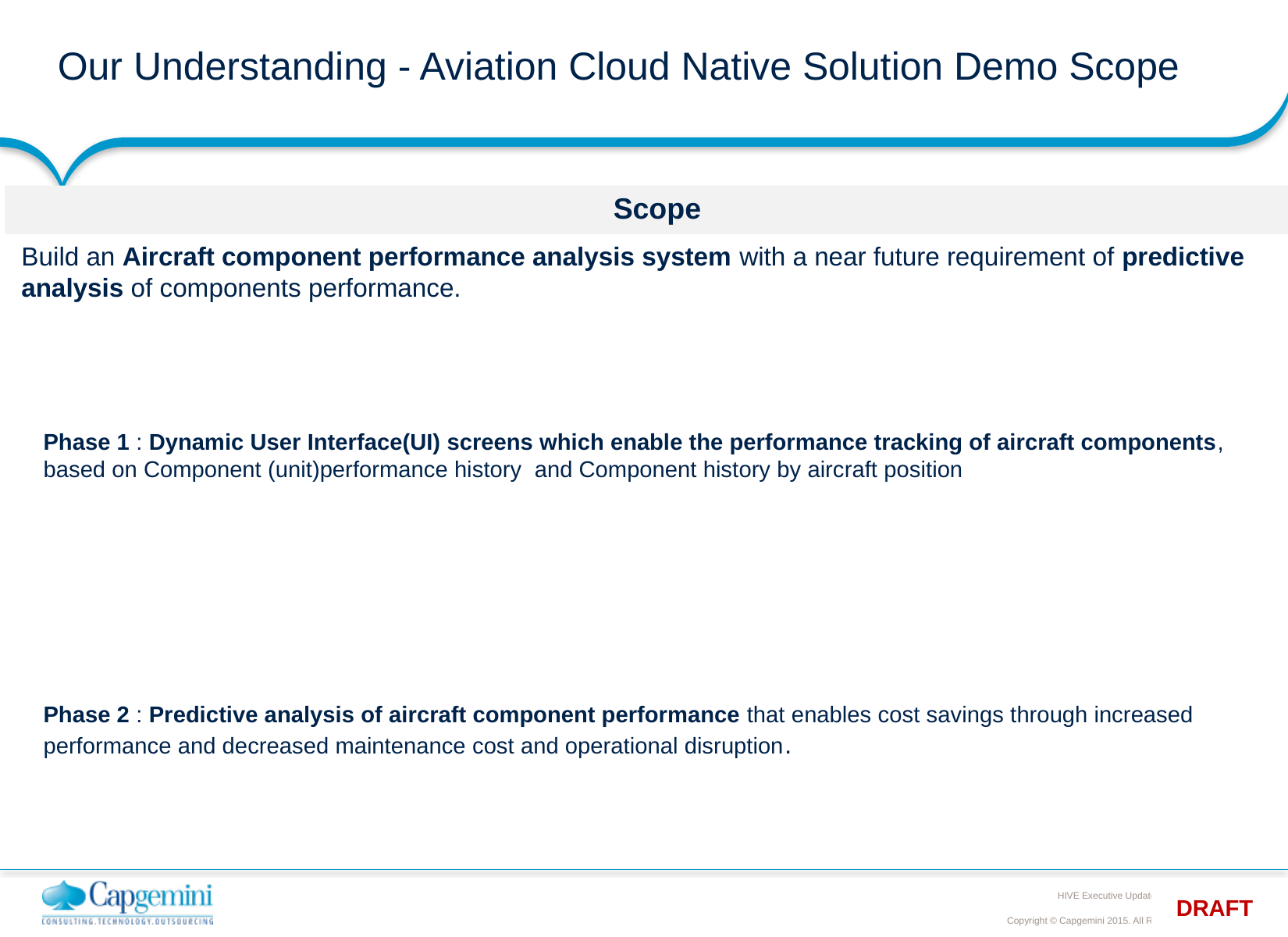

# Our Understanding - Aviation Cloud Native Solution Demo Scope
Scope
Build an Aircraft component performance analysis system with a near future requirement of predictive analysis of components performance.

Phase 1 : Dynamic User Interface(UI) screens which enable the performance tracking of aircraft components, based on Component (unit)performance history  and Component history by aircraft position

Phase 2 : Predictive analysis of aircraft component performance that enables cost savings through increased performance and decreased maintenance cost and operational disruption.